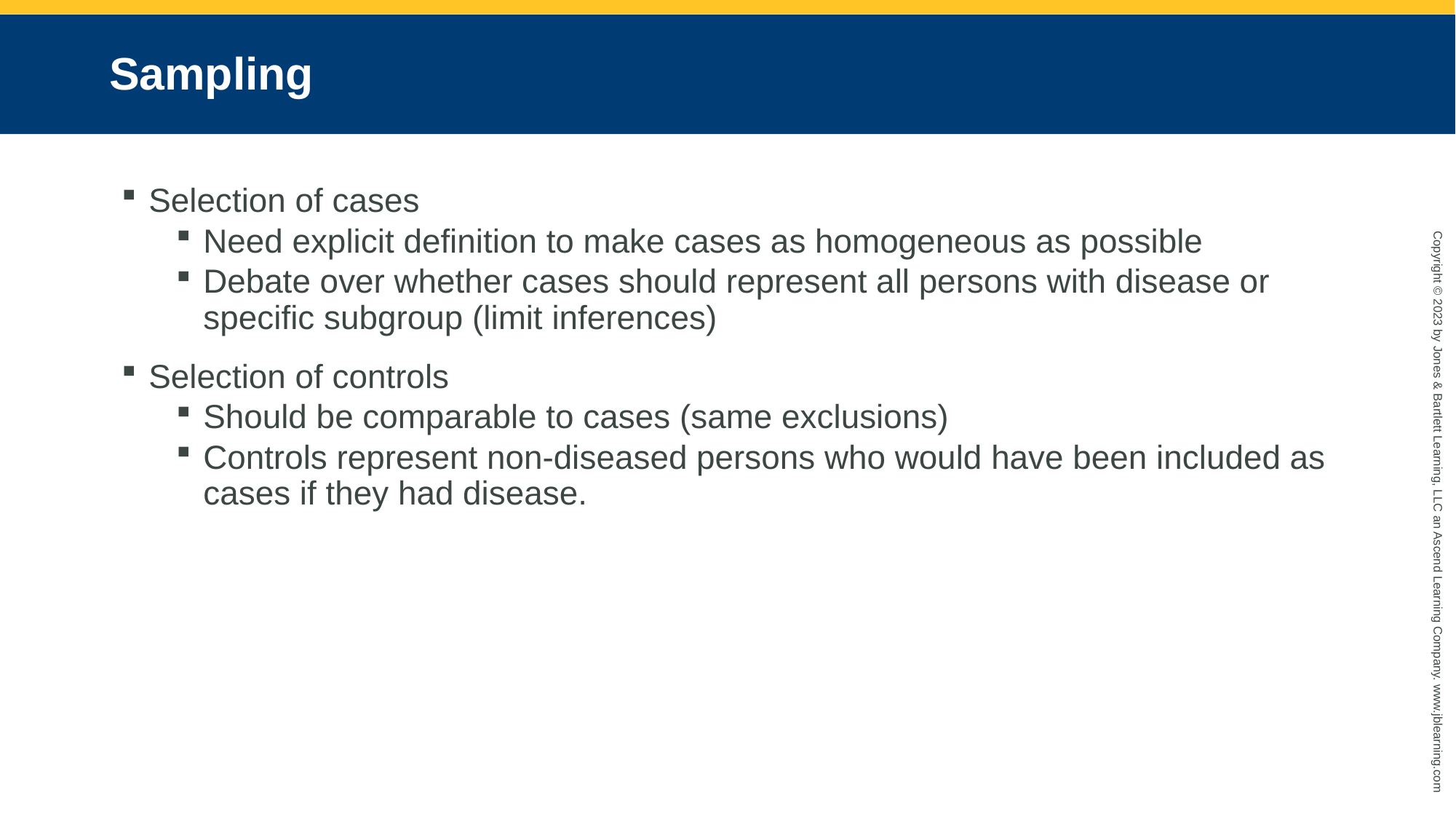

# Sampling
Selection of cases
Need explicit definition to make cases as homogeneous as possible
Debate over whether cases should represent all persons with disease or specific subgroup (limit inferences)
Selection of controls
Should be comparable to cases (same exclusions)
Controls represent non-diseased persons who would have been included as cases if they had disease.